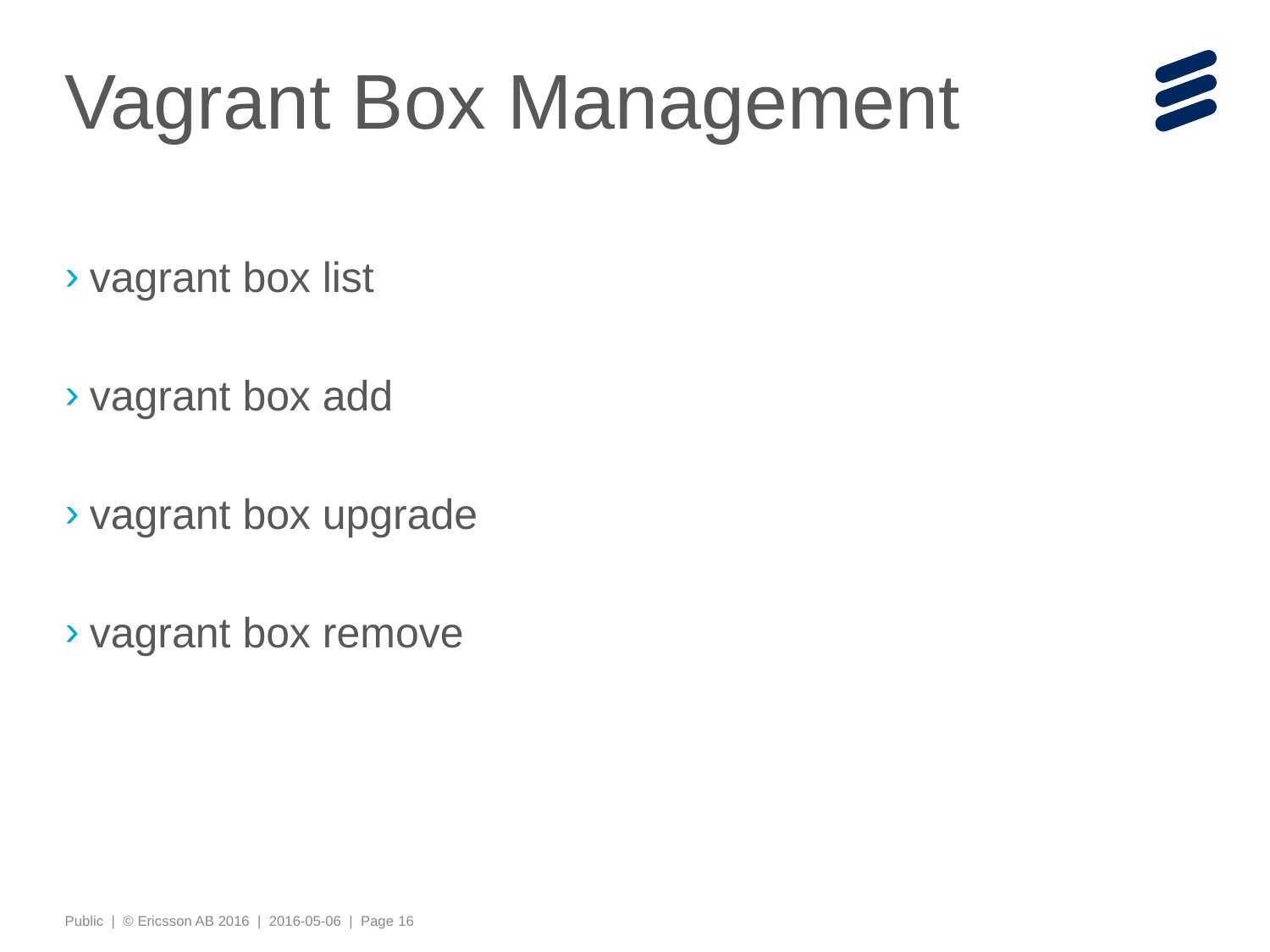

# Vagrant Box Management
vagrant box list

vagrant box add

vagrant box upgrade

vagrant box remove